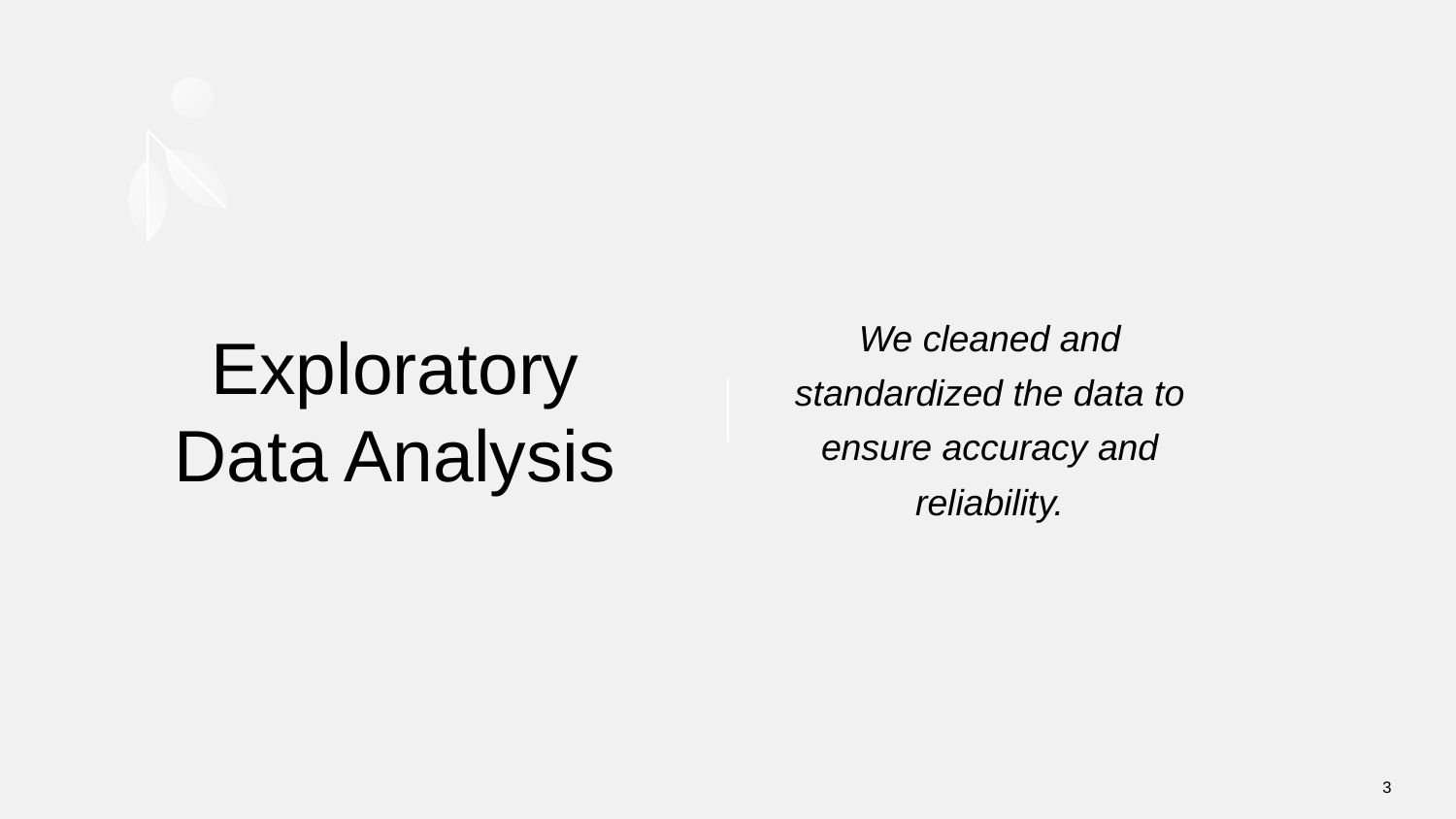

# Exploratory Data Analysis
We cleaned and standardized the data to ensure accuracy and reliability.
3